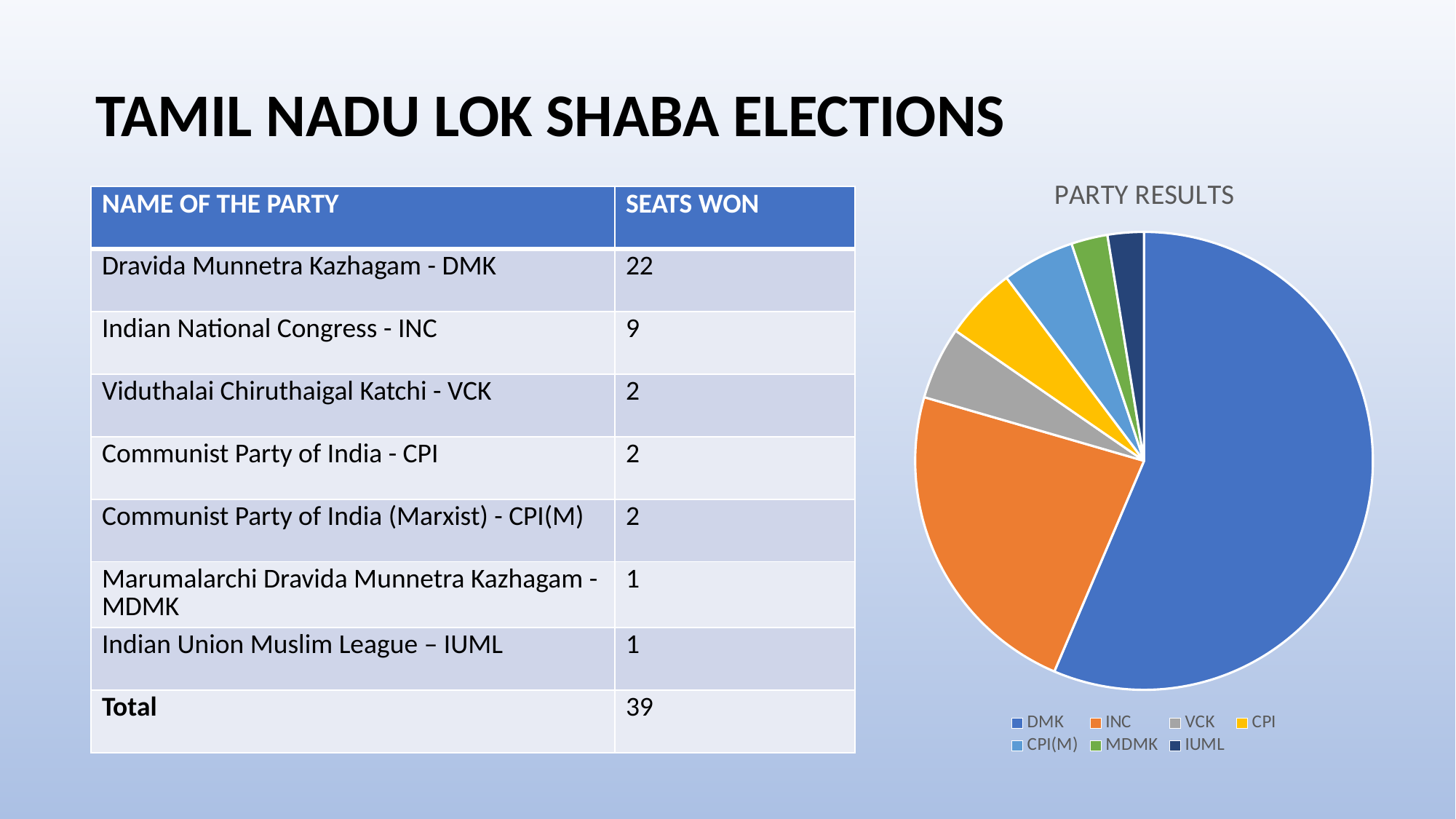

TAMIL NADU LOK SHABA ELECTIONS

### Chart:

| Category | PARTY RESULTS |
|---|---|
| DMK | 22.0 |
| INC | 9.0 |
| VCK  | 2.0 |
| CPI | 2.0 |
| CPI(M) | 2.0 |
| MDMK | 1.0 |
| IUML | 1.0 |
| NAME OF THE PARTY | SEATS WON |
| --- | --- |
| Dravida Munnetra Kazhagam - DMK | 22 |
| Indian National Congress - INC | 9 |
| Viduthalai Chiruthaigal Katchi - VCK | 2 |
| Communist Party of India - CPI | 2 |
| Communist Party of India (Marxist) - CPI(M) | 2 |
| Marumalarchi Dravida Munnetra Kazhagam - MDMK | 1 |
| Indian Union Muslim League – IUML | 1 |
| Total | 39 |